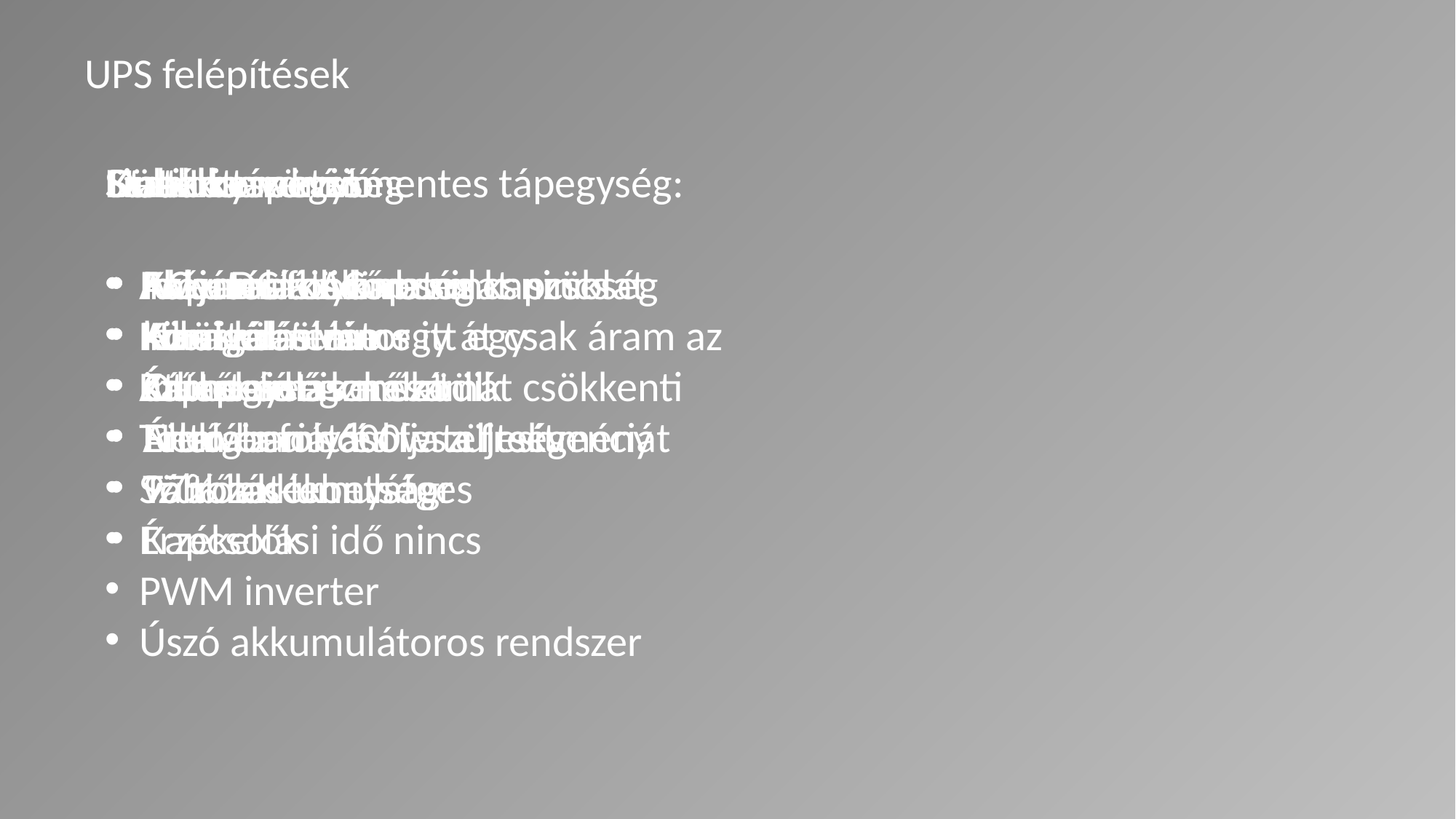

UPS felépítések
Statikus szünetmentes tápegység:

Akkumulátor
Inverter
Kapcsoló
Töltő
Szűrők
Érzékelők
PWM inverter
Úszó akkumulátoros rendszer

Line-Interaktív

Inverter folyamatos kapcsolat
Korrigálás van
Átkapcsolások számát csökkenti
Standby

Folyamatos kapcsolat nincs
Korrigálás nincs
Otthoni használat
Általában <600w teljesítmény
Delta konverzió

Kapcsolási időre nincs szükség
Hiba esetén megy át csak áram az inverteren keresztül
Nem befolyásolja a frekvenciát
97% hatékonyság
Dual konverzió

AC – DC – AC
Az akkumulátor itt egy szűrőként is működik
Frekvenciát és feszültség változás lehetséges
Kapcsolási idő nincs

Kültéri tápegység

Időjárási különbség kiküszöbölése
Zárt egység
Energia modul
Több akkumulátor